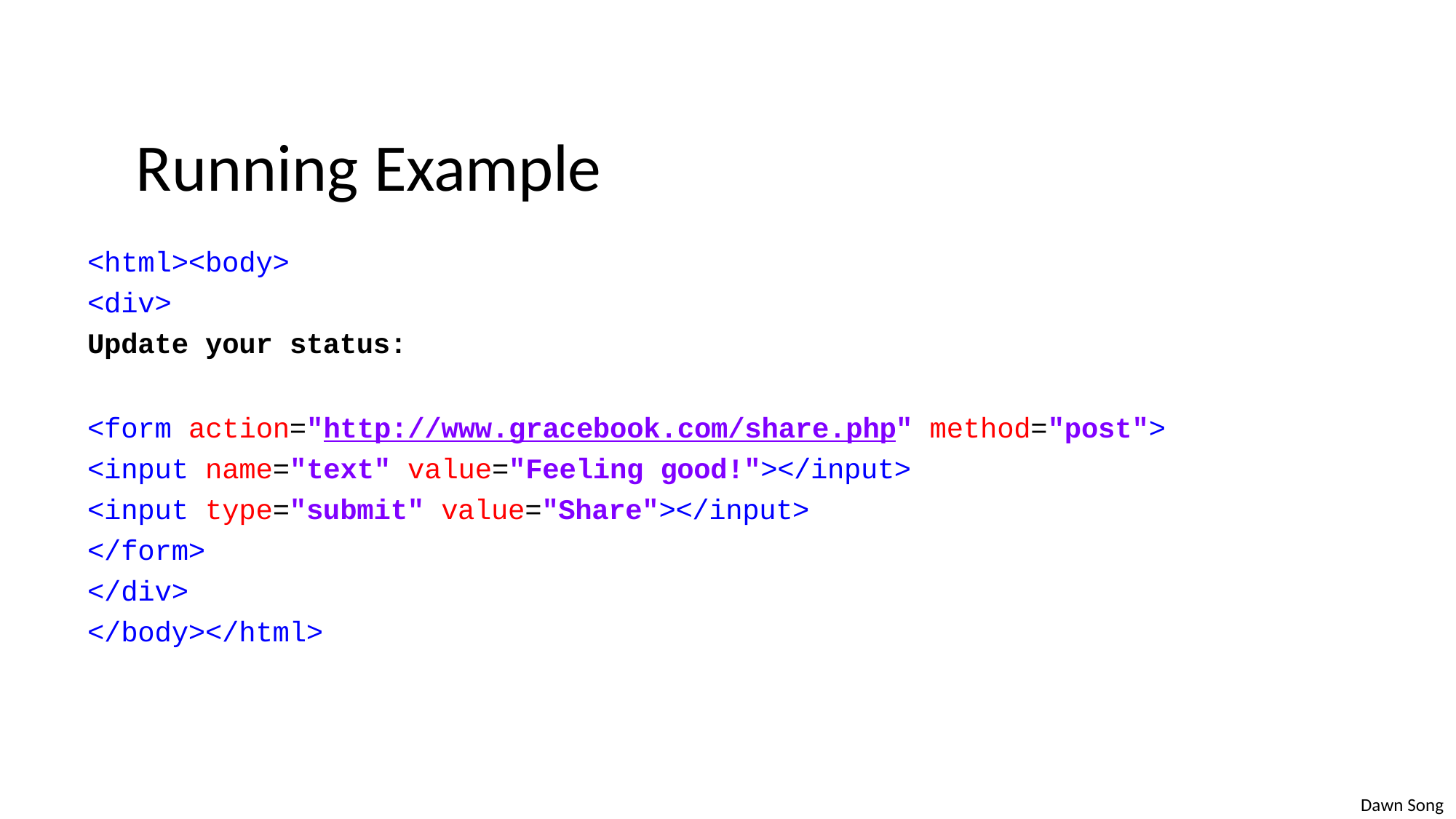

# Running Example
<html><body>
<div>
Update your status:

<form action="http://www.gracebook.com/share.php" method="post">
<input name="text" value="Feeling good!"></input>
<input type="submit" value="Share"></input>
</form>
</div>
</body></html>
Dawn Song